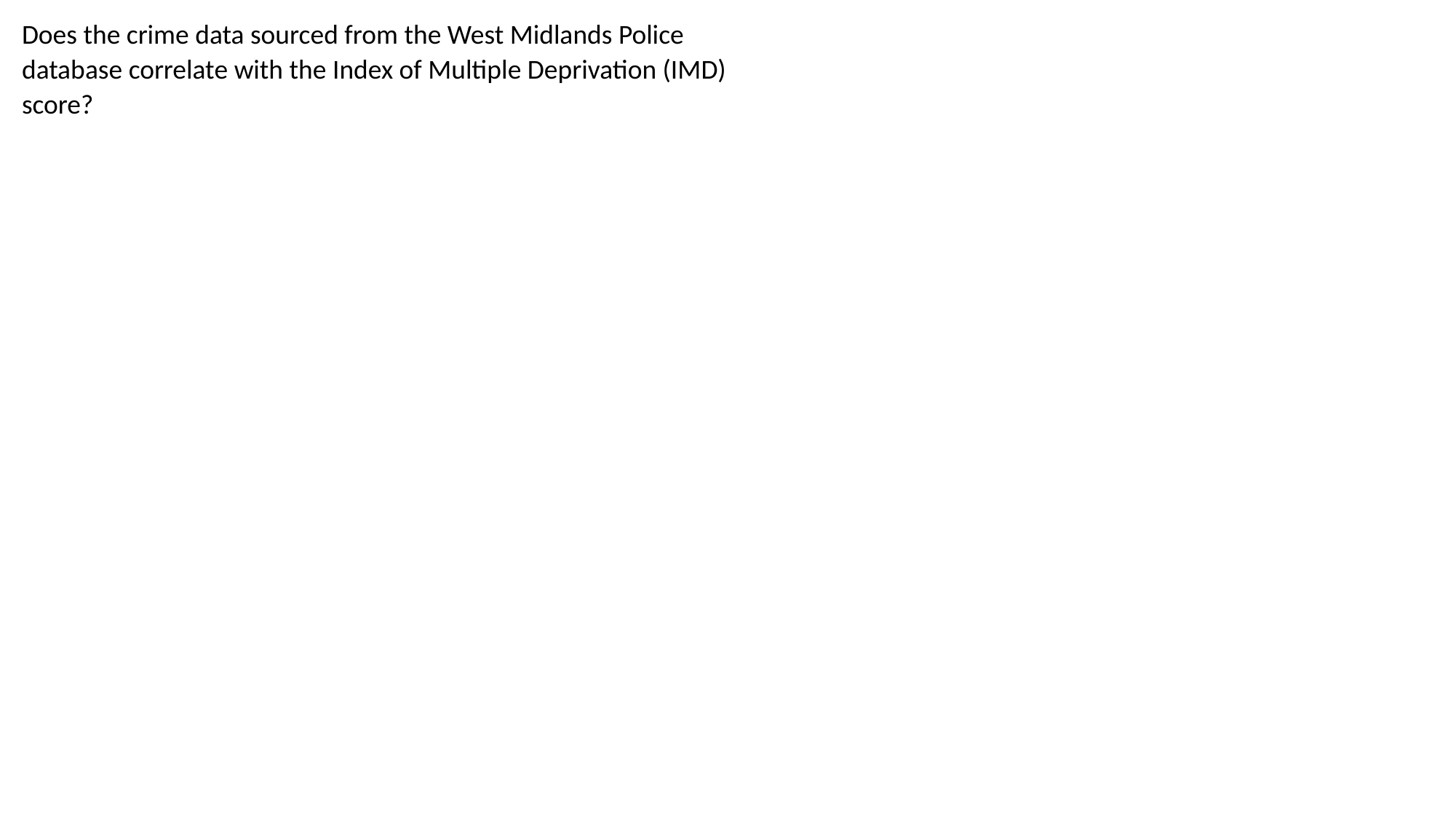

Does the crime data sourced from the West Midlands Police database correlate with the Index of Multiple Deprivation (IMD) score?